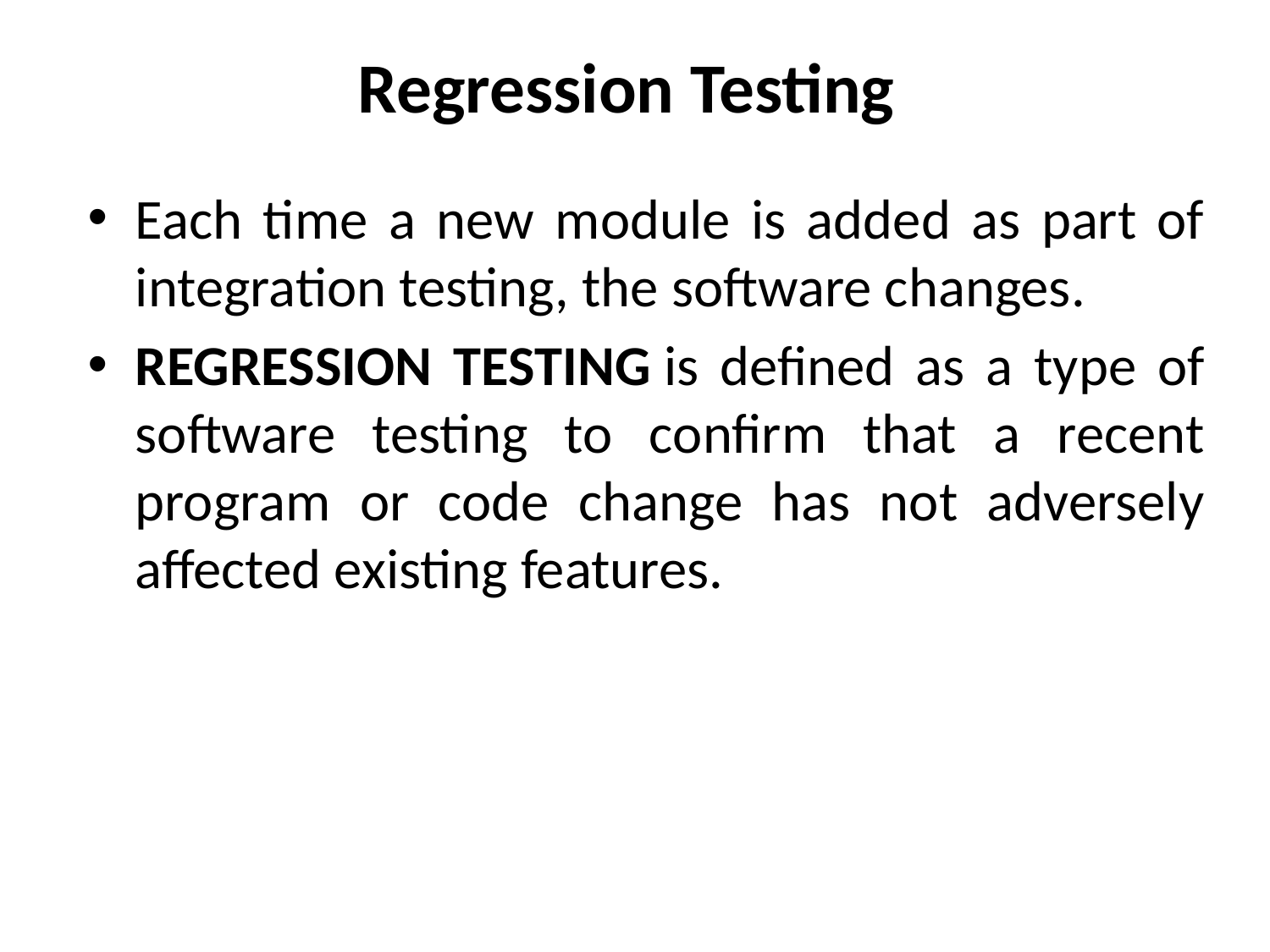

# Regression Testing
Each time a new module is added as part of integration testing, the software changes.
REGRESSION TESTING is defined as a type of software testing to confirm that a recent program or code change has not adversely affected existing features.